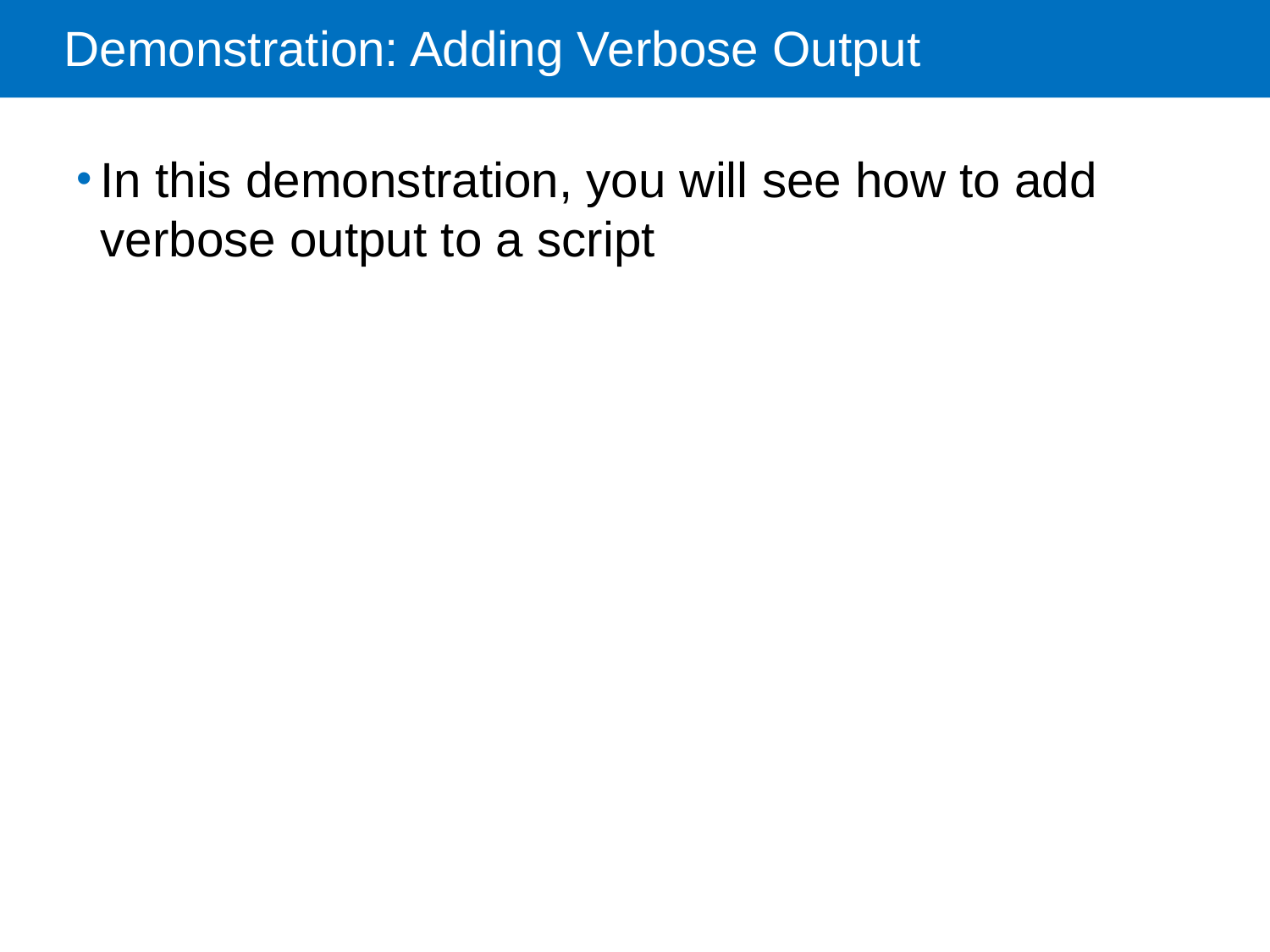

# Demonstration: Adding Verbose Output
In this demonstration, you will see how to add verbose output to a script